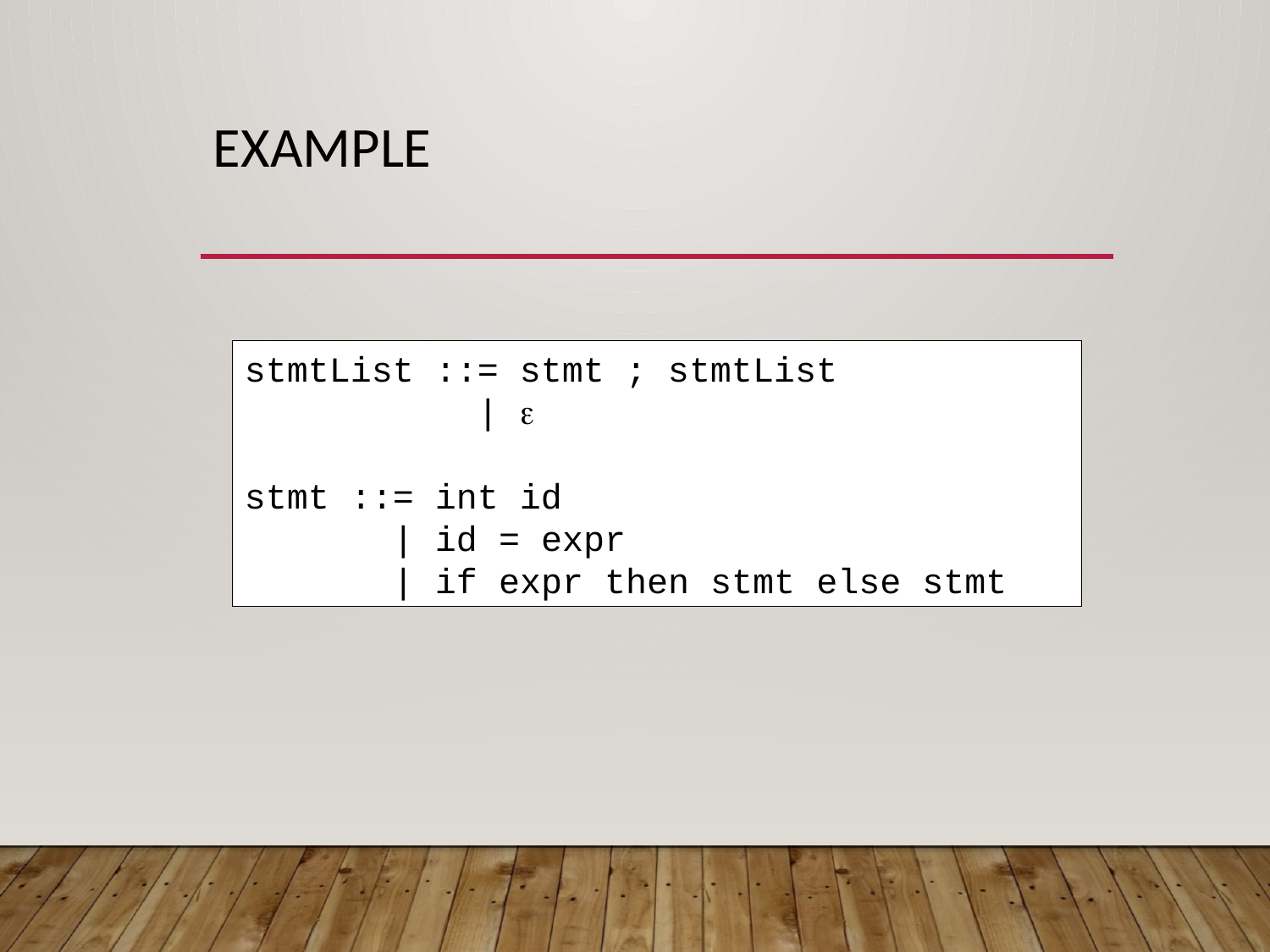

# Example
stmtList ::= stmt ; stmtList
           | ε

stmt ::= int id
       | id = expr
       | if expr then stmt else stmt